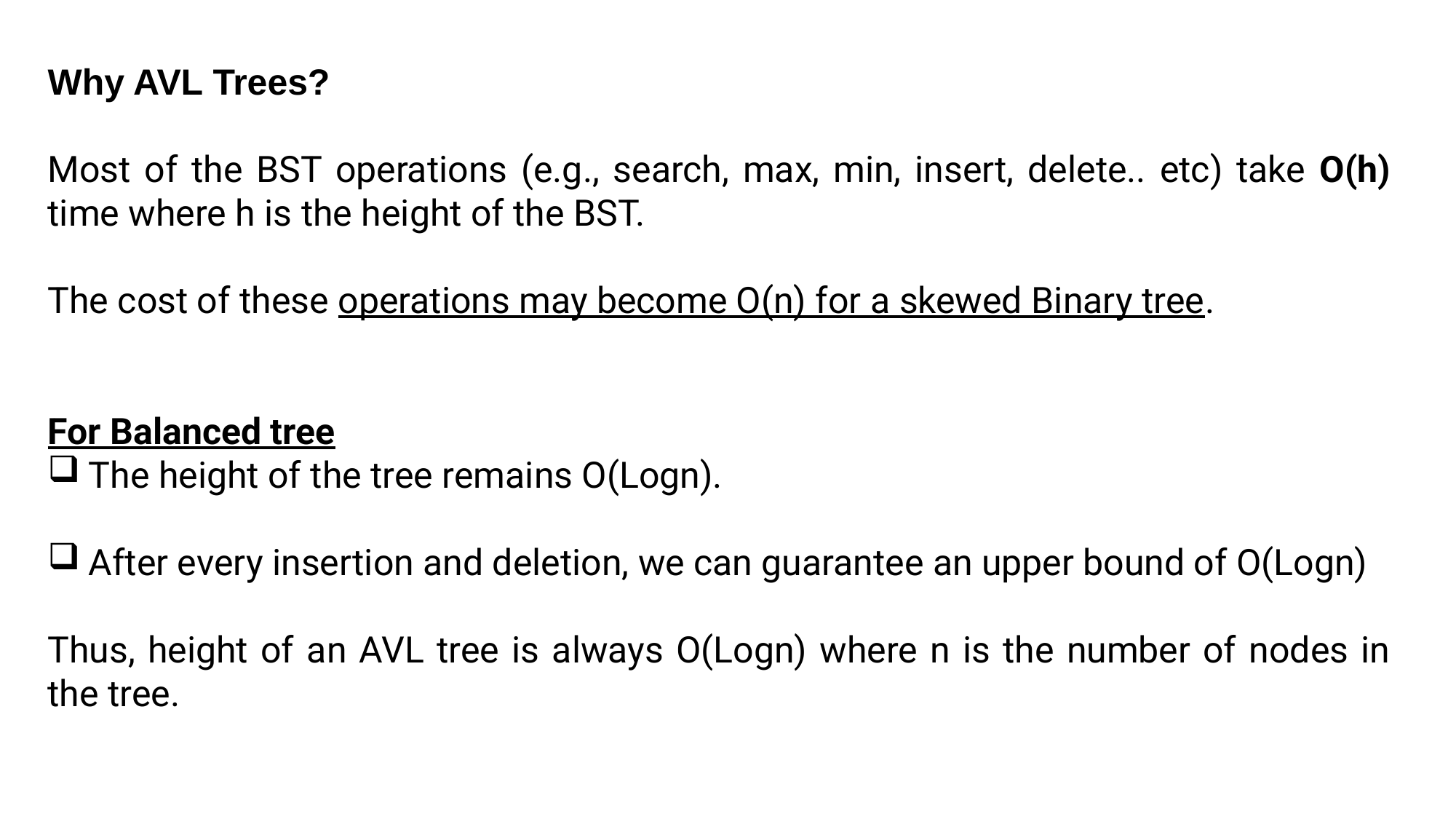

Why AVL Trees?
Most of the BST operations (e.g., search, max, min, insert, delete.. etc) take O(h) time where h is the height of the BST.

The cost of these operations may become O(n) for a skewed Binary tree.

For Balanced tree
The height of the tree remains O(Logn).

After every insertion and deletion, we can guarantee an upper bound of O(Logn)

Thus, height of an AVL tree is always O(Logn) where n is the number of nodes in the tree.